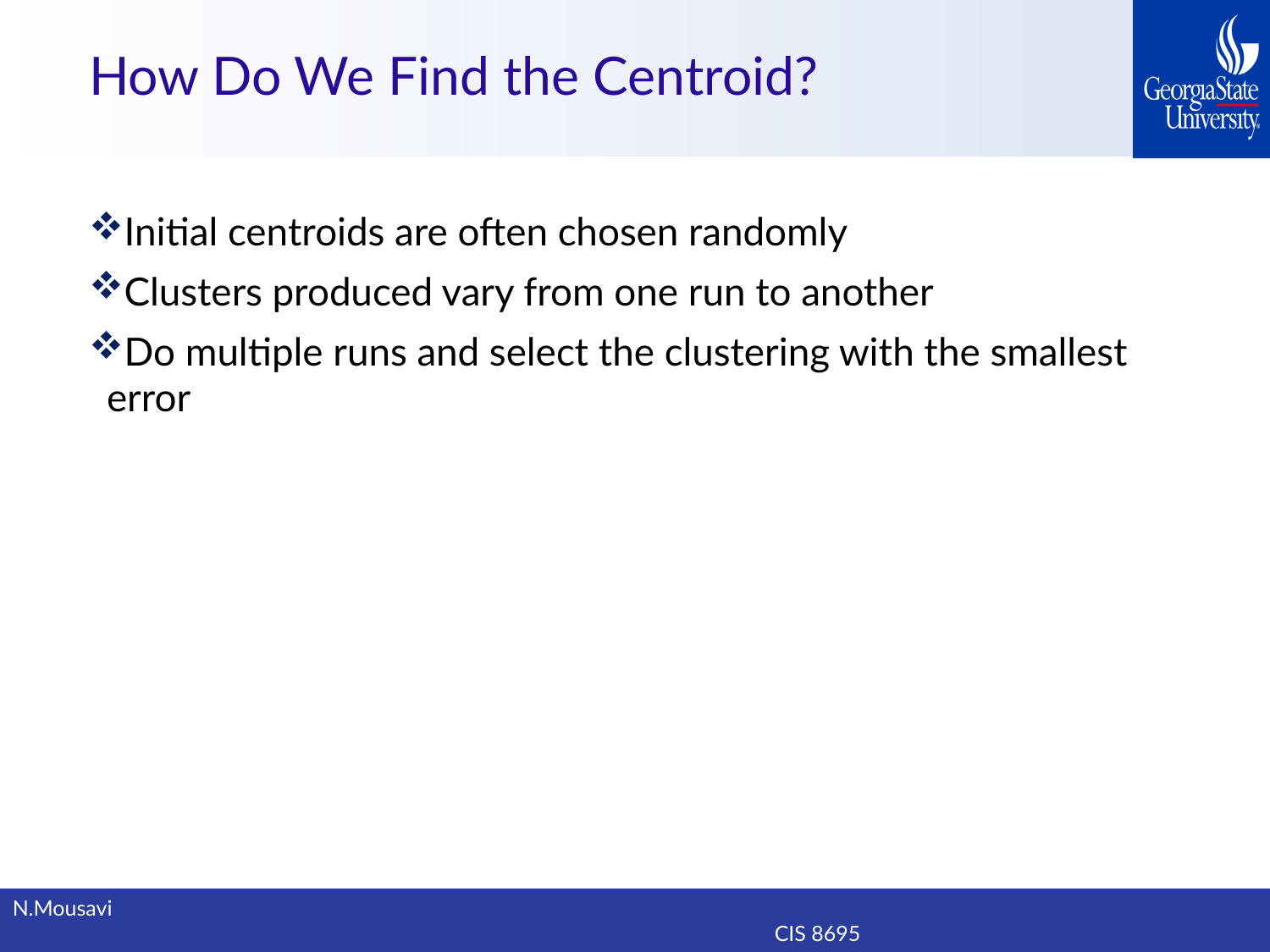

# How Do We Find the Centroid?
Initial centroids are often chosen randomly
Clusters produced vary from one run to another
Do multiple runs and select the clustering with the smallest error